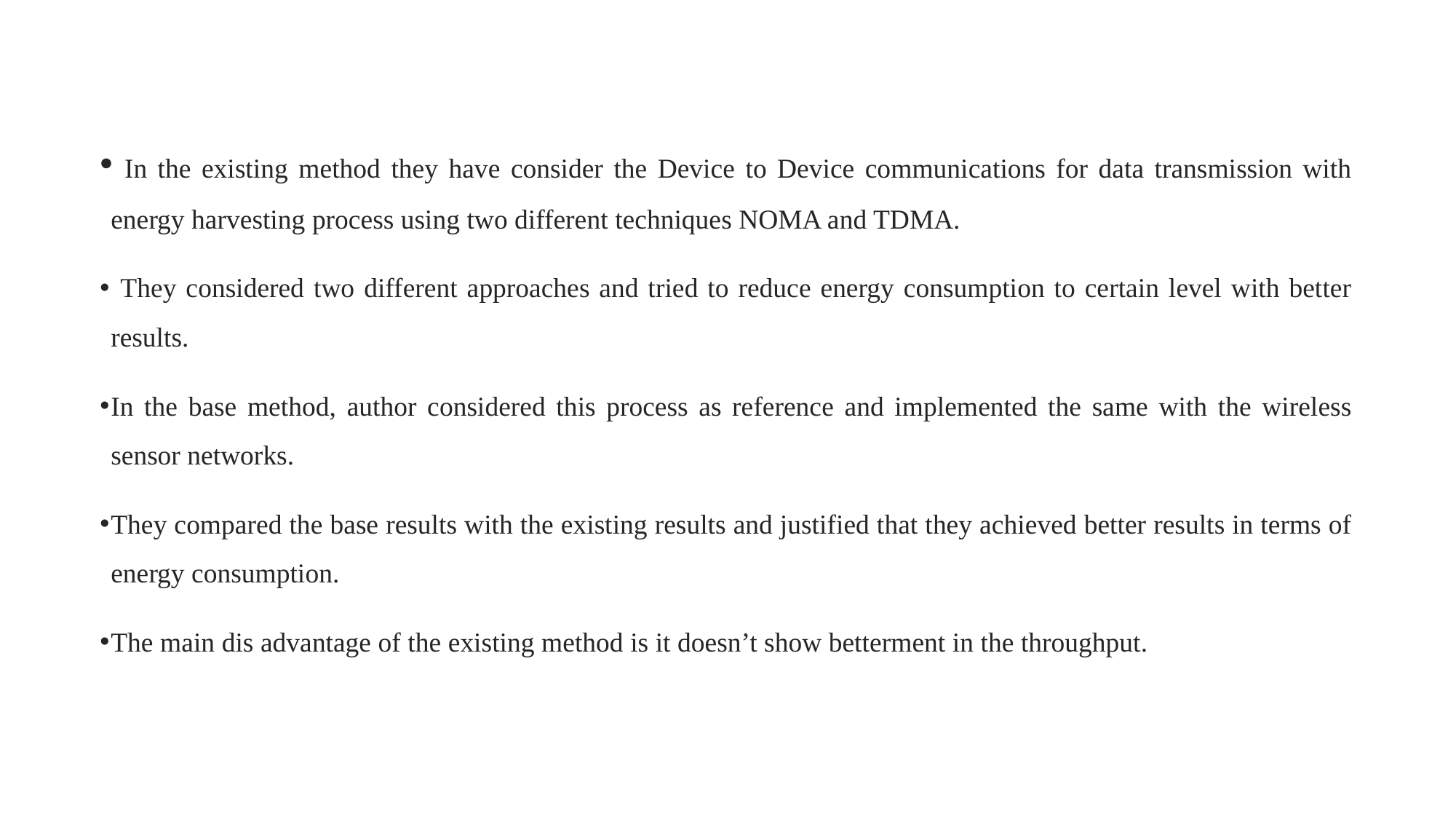

In the existing method they have consider the Device to Device communications for data transmission with energy harvesting process using two different techniques NOMA and TDMA.
 They considered two different approaches and tried to reduce energy consumption to certain level with better results.
In the base method, author considered this process as reference and implemented the same with the wireless sensor networks.
They compared the base results with the existing results and justified that they achieved better results in terms of energy consumption.
The main dis advantage of the existing method is it doesn’t show betterment in the throughput.